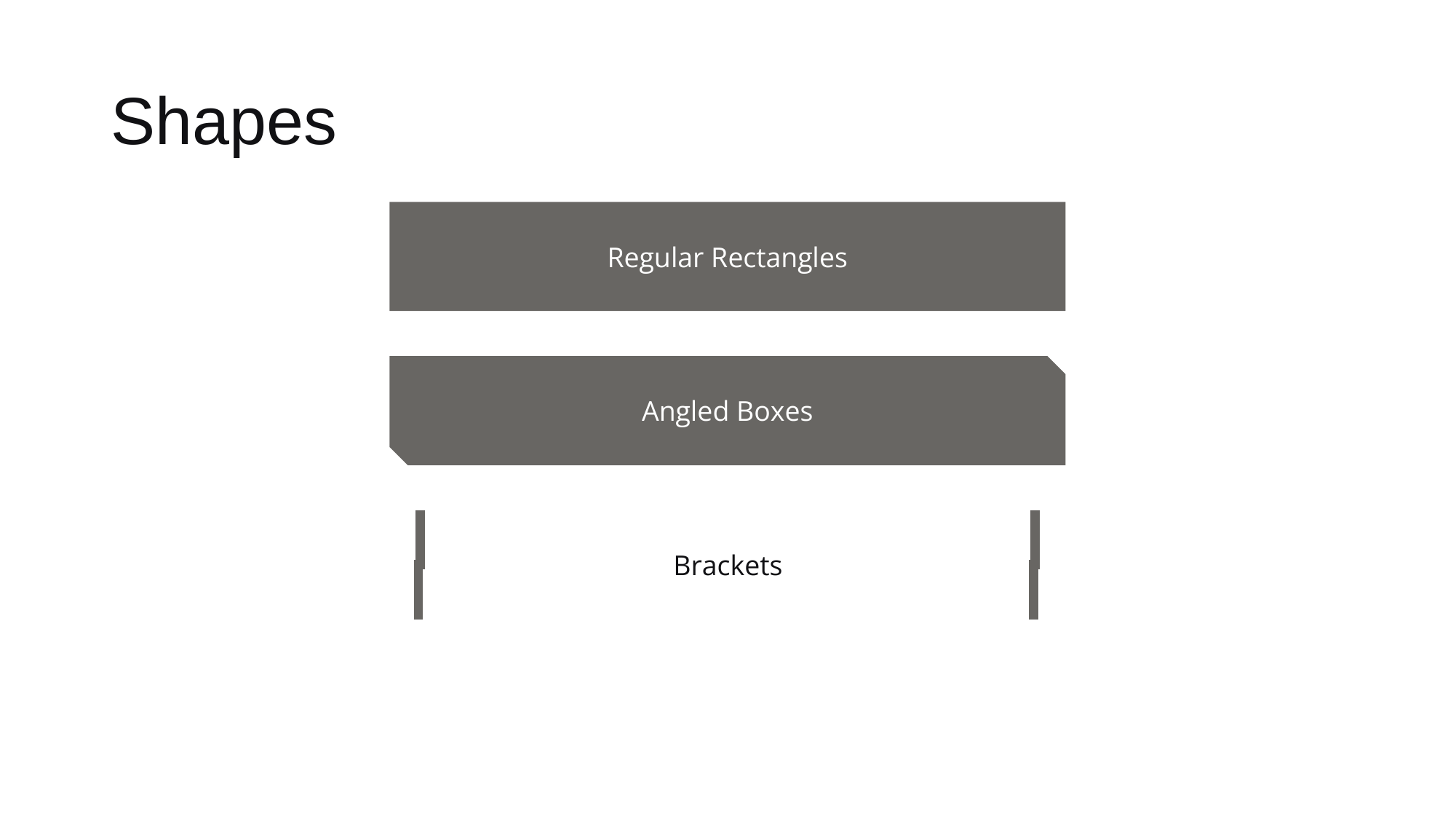

# Shapes
Regular Rectangles
Angled Boxes
Brackets